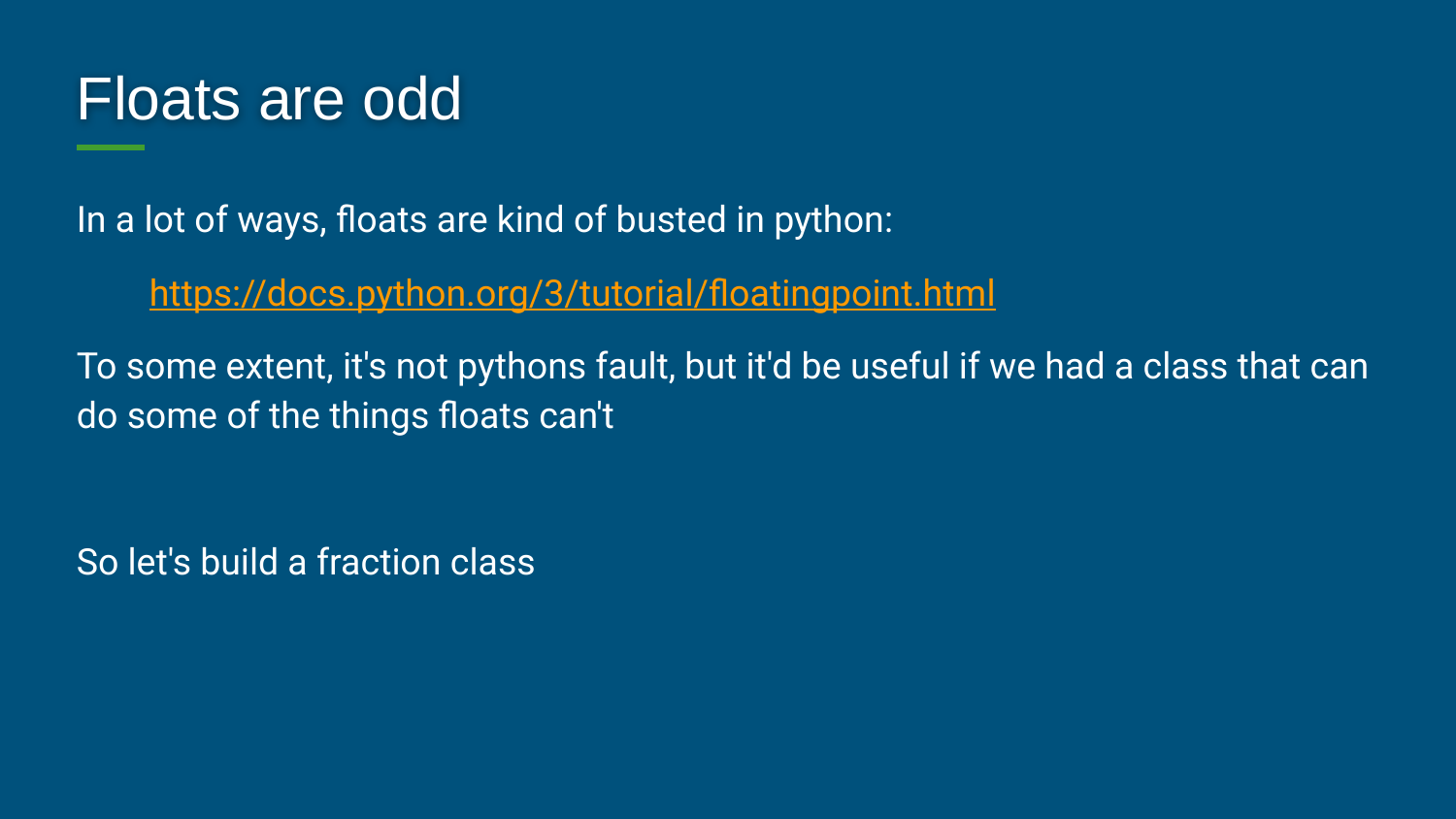

# Floats are odd
In a lot of ways, floats are kind of busted in python:
https://docs.python.org/3/tutorial/floatingpoint.html
To some extent, it's not pythons fault, but it'd be useful if we had a class that can do some of the things floats can't

So let's build a fraction class